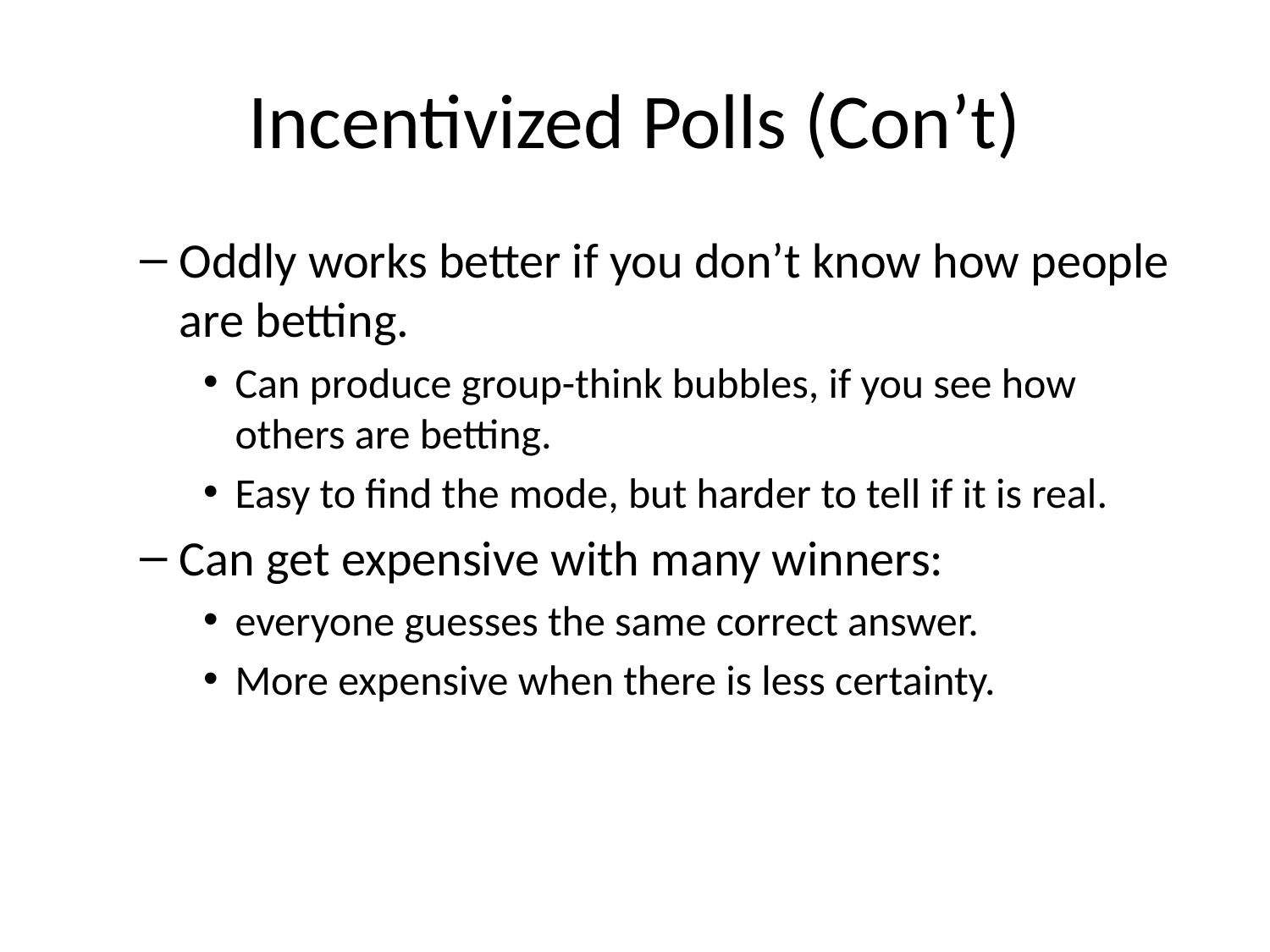

# Incentivized Polls (Con’t)
Oddly works better if you don’t know how people are betting.
Can produce group-think bubbles, if you see how others are betting.
Easy to find the mode, but harder to tell if it is real.
Can get expensive with many winners:
everyone guesses the same correct answer.
More expensive when there is less certainty.